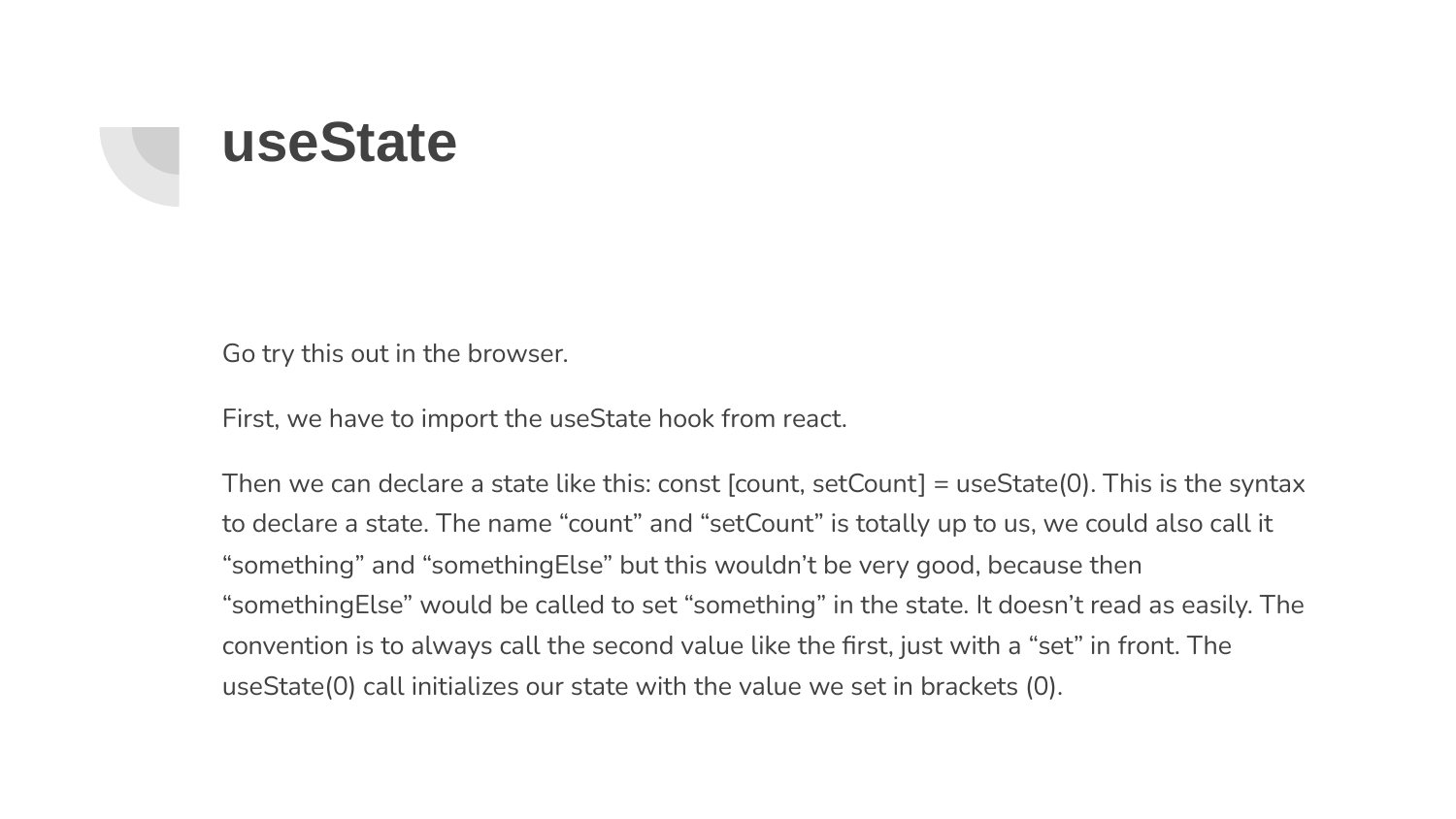

# useState
Go try this out in the browser.
First, we have to import the useState hook from react.
Then we can declare a state like this: const [count, setCount] = useState(0). This is the syntax to declare a state. The name “count” and “setCount” is totally up to us, we could also call it “something” and “somethingElse” but this wouldn’t be very good, because then “somethingElse” would be called to set “something” in the state. It doesn’t read as easily. The convention is to always call the second value like the first, just with a “set” in front. The useState(0) call initializes our state with the value we set in brackets (0).